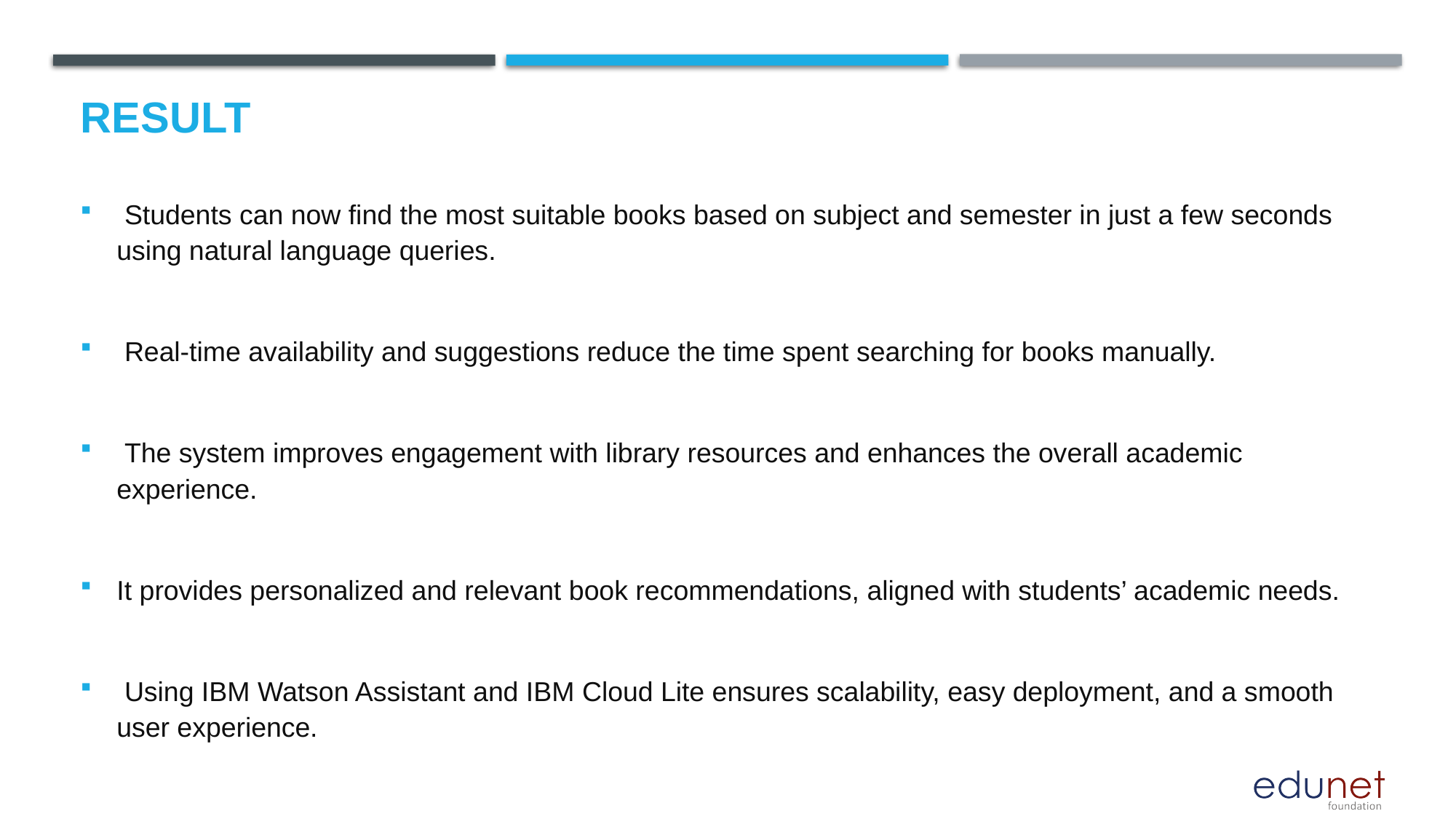

# Result

 Students can now find the most suitable books based on subject and semester in just a few seconds using natural language queries.

 Real-time availability and suggestions reduce the time spent searching for books manually.

 The system improves engagement with library resources and enhances the overall academic experience.

It provides personalized and relevant book recommendations, aligned with students’ academic needs.

 Using IBM Watson Assistant and IBM Cloud Lite ensures scalability, easy deployment, and a smooth user experience.